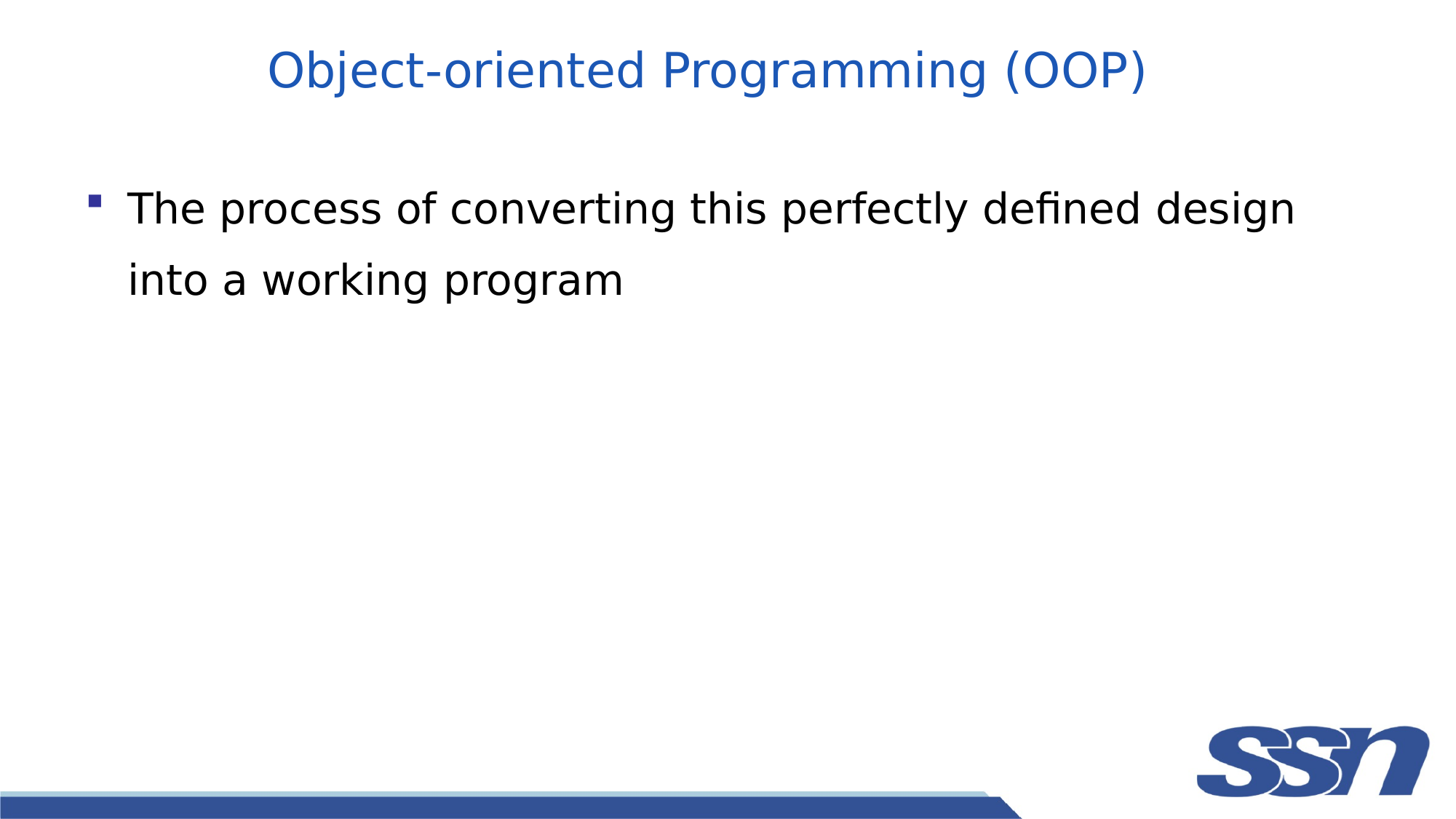

# Object-oriented Programming (OOP)
The process of converting this perfectly defined design into a working program